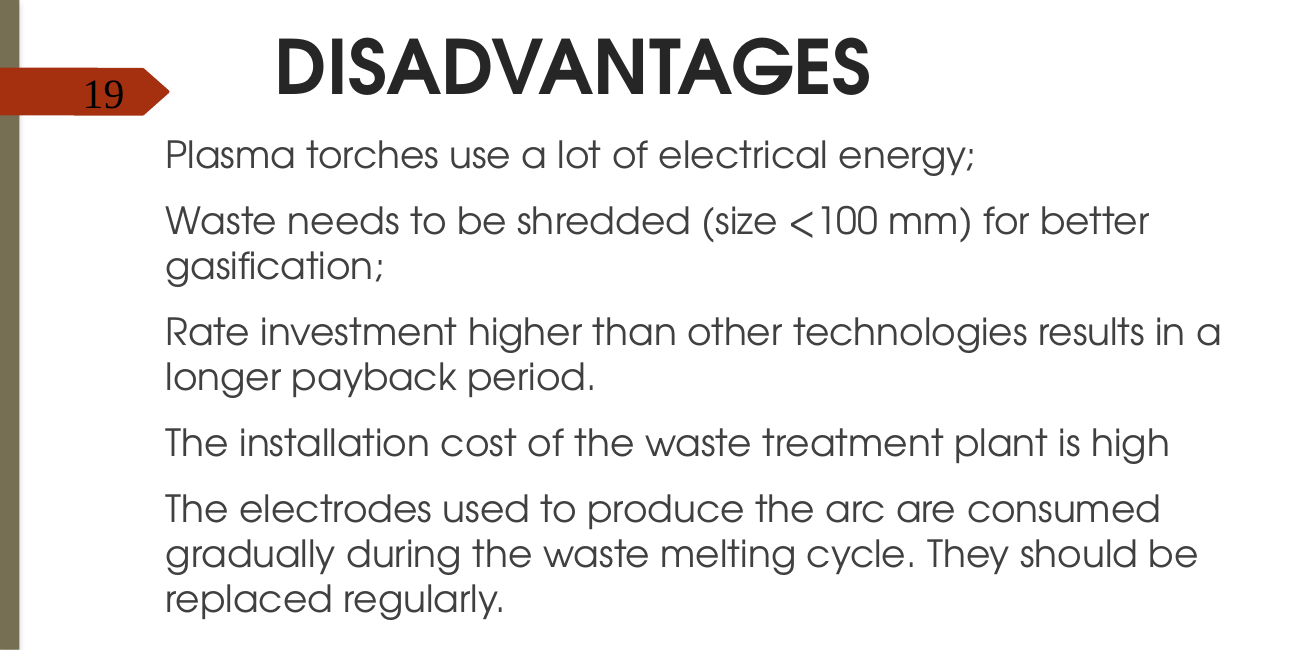

DISADVANTAGES
19
Plasma torches use a lot of electrical energy;
Waste needs to be shredded (size <100 mm) for better gasification;
Rate investment higher than other technologies results in a longer payback period.
The installation cost of the waste treatment plant is high
The electrodes used to produce the arc are consumed gradually during the waste melting cycle. They should be replaced regularly.